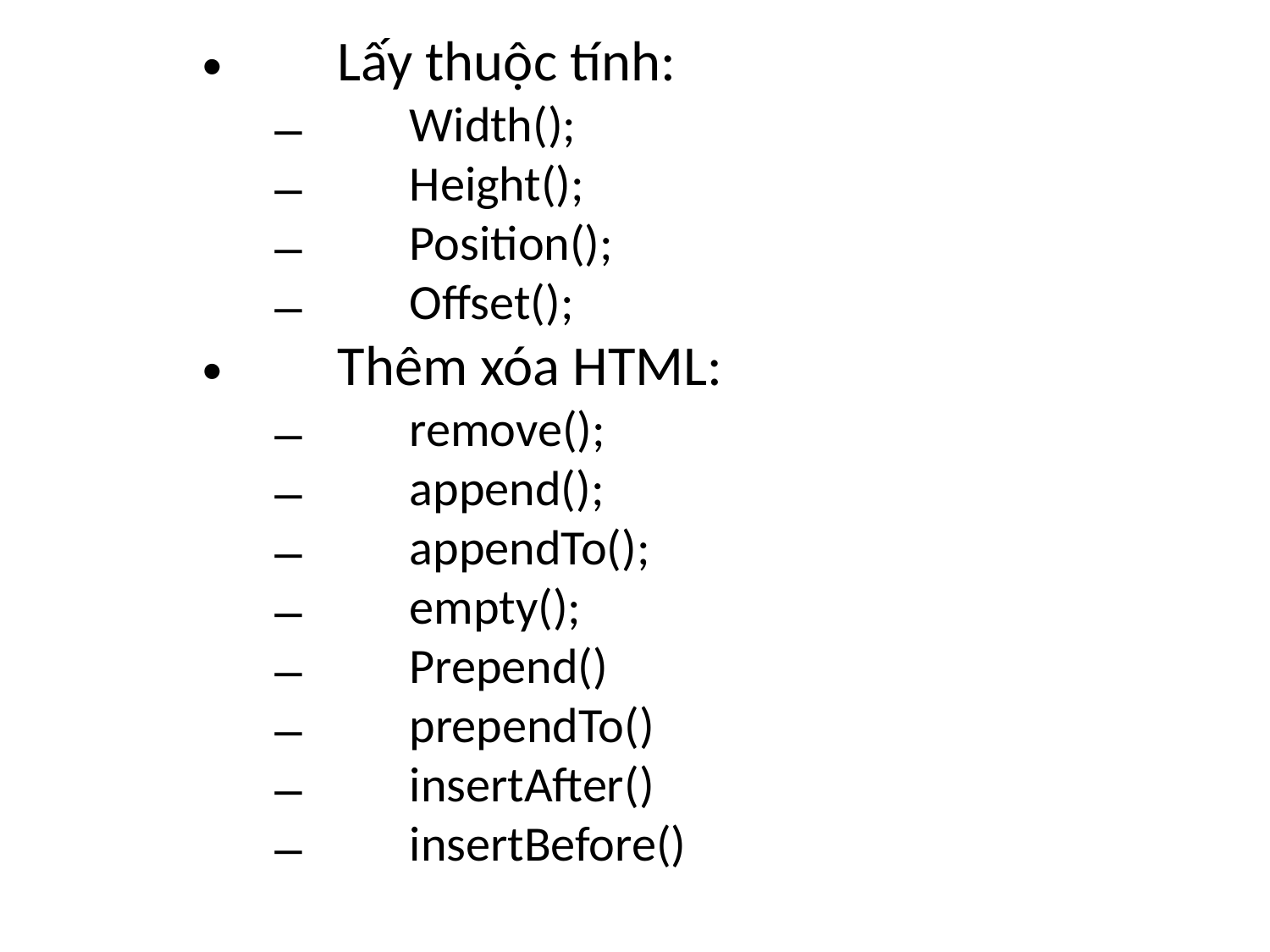

Lấy thuộc tính:
Width();
Height();
Position();
Offset();
Thêm xóa HTML:
remove();
append();
appendTo();
empty();
Prepend()
prependTo()
insertAfter()
insertBefore()